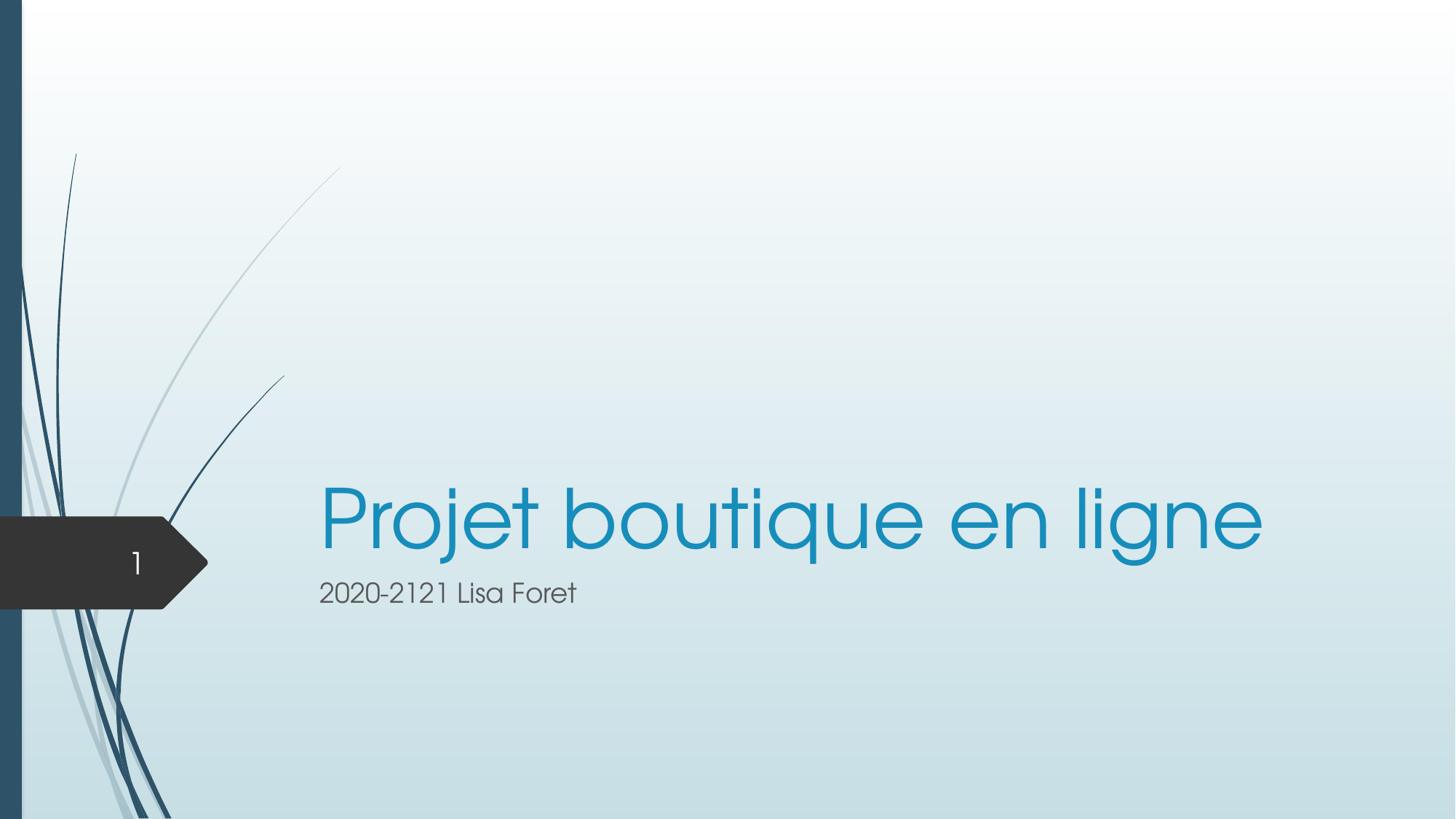

# Projet boutique en ligne
1
2020-2121 Lisa Foret